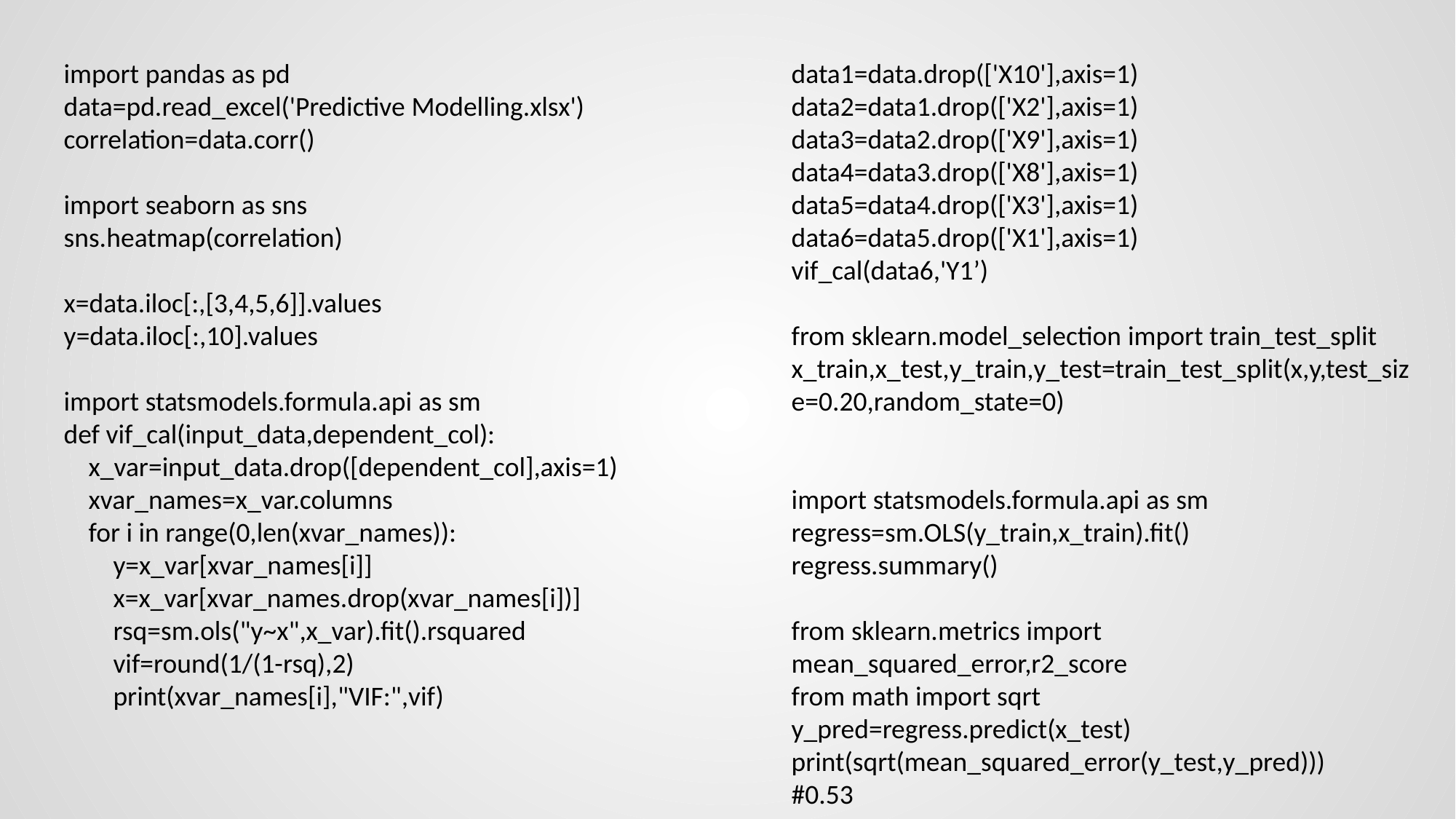

import pandas as pd
data=pd.read_excel('Predictive Modelling.xlsx')
correlation=data.corr()

import seaborn as sns
sns.heatmap(correlation)

x=data.iloc[:,[3,4,5,6]].values
y=data.iloc[:,10].values

import statsmodels.formula.api as sm
def vif_cal(input_data,dependent_col):
    x_var=input_data.drop([dependent_col],axis=1)
    xvar_names=x_var.columns
    for i in range(0,len(xvar_names)):
        y=x_var[xvar_names[i]]
        x=x_var[xvar_names.drop(xvar_names[i])]
        rsq=sm.ols("y~x",x_var).fit().rsquared
        vif=round(1/(1-rsq),2)
        print(xvar_names[i],"VIF:",vif)

data1=data.drop(['X10'],axis=1)
data2=data1.drop(['X2'],axis=1)
data3=data2.drop(['X9'],axis=1)
data4=data3.drop(['X8'],axis=1)
data5=data4.drop(['X3'],axis=1)
data6=data5.drop(['X1'],axis=1)
vif_cal(data6,'Y1’)

from sklearn.model_selection import train_test_split
x_train,x_test,y_train,y_test=train_test_split(x,y,test_size=0.20,random_state=0)

import statsmodels.formula.api as sm
regress=sm.OLS(y_train,x_train).fit()
regress.summary()

from sklearn.metrics import mean_squared_error,r2_score
from math import sqrt
y_pred=regress.predict(x_test)
print(sqrt(mean_squared_error(y_test,y_pred)))
#0.53

import numpy as np
#new metrics
# finding the mean for test data value
base_pred = np.mean(y_test)
print(base_pred)

# Repeating same value till length of test data
base_pred = np.repeat(base_pred, len(y_test))

# finding the RMSE
from sklearn.metrics import mean_squared_error
base_RMSE =(mean_squared_error(y_test,base_pred))**0.5
print(base_RMSE)
#0.64